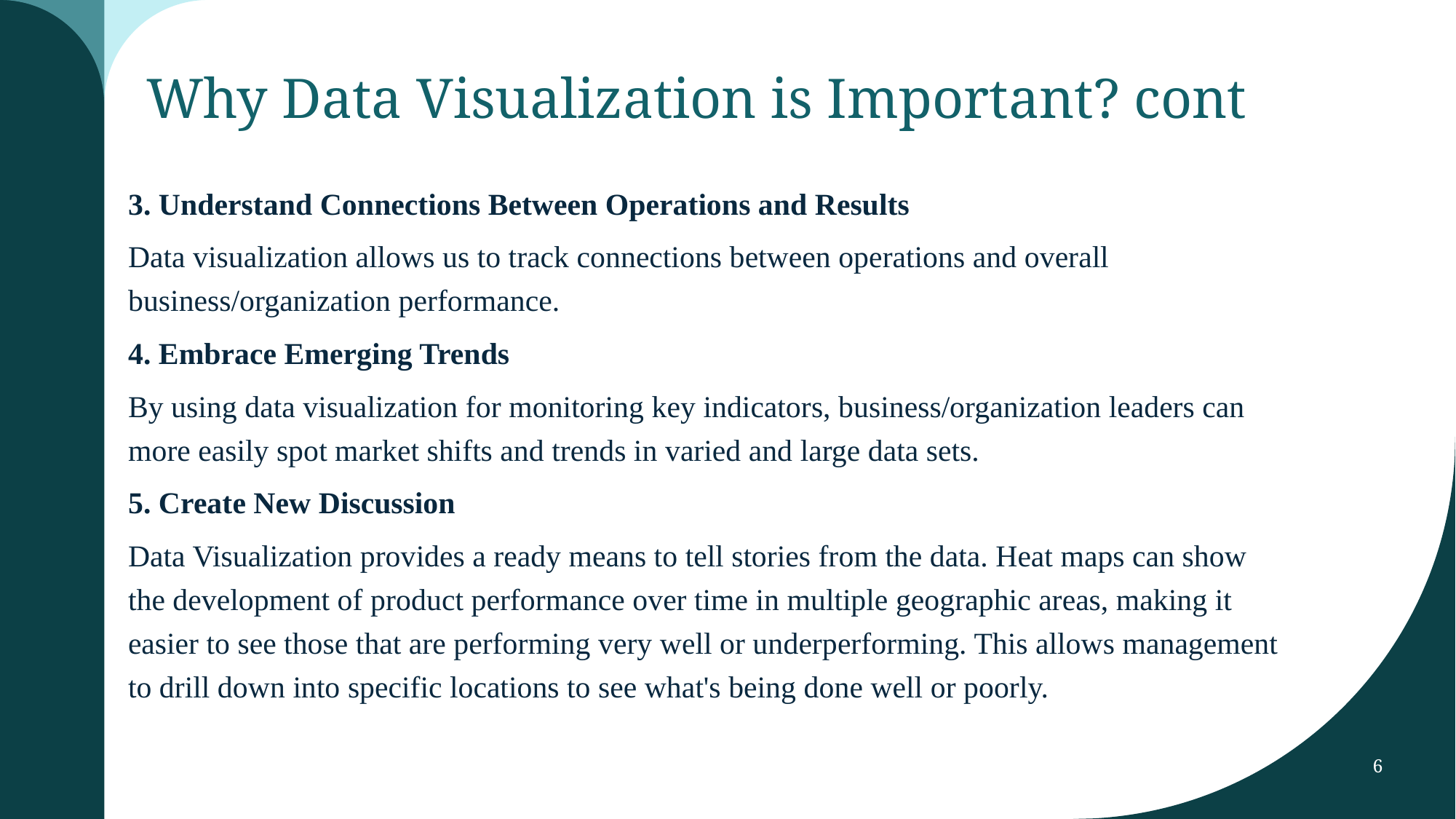

# Why Data Visualization is Important? cont
3. Understand Connections Between Operations and Results
Data visualization allows us to track connections between operations and overall business/organization performance.
4. Embrace Emerging Trends
By using data visualization for monitoring key indicators, business/organization leaders can more easily spot market shifts and trends in varied and large data sets.
5. Create New Discussion
Data Visualization provides a ready means to tell stories from the data. Heat maps can show the development of product performance over time in multiple geographic areas, making it easier to see those that are performing very well or underperforming. This allows management to drill down into specific locations to see what's being done well or poorly.
6